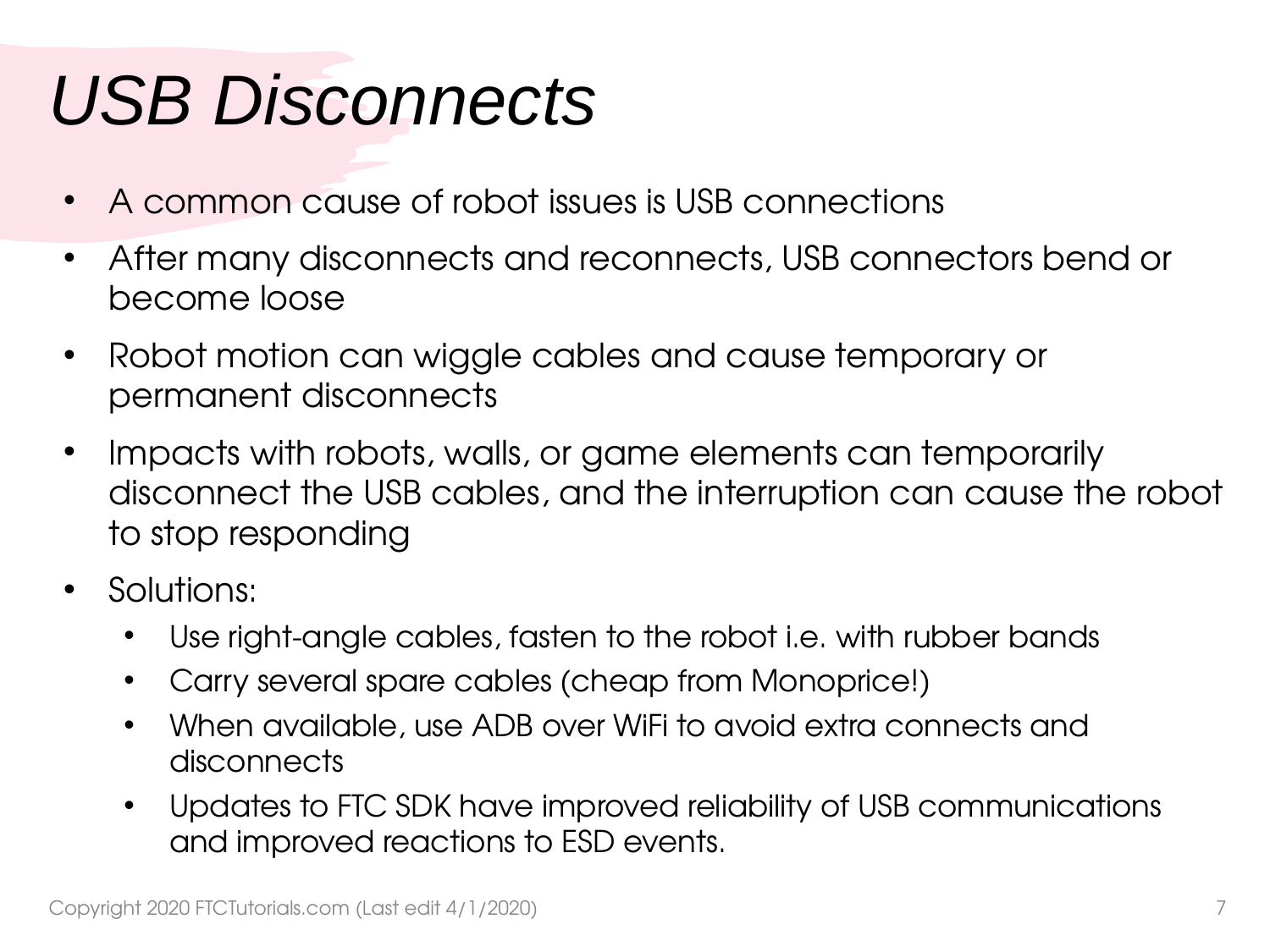

# USB Disconnects
A common cause of robot issues is USB connections
After many disconnects and reconnects, USB connectors bend or become loose
Robot motion can wiggle cables and cause temporary or permanent disconnects
Impacts with robots, walls, or game elements can temporarily disconnect the USB cables, and the interruption can cause the robot to stop responding
Solutions:
Use right-angle cables, fasten to the robot i.e. with rubber bands
Carry several spare cables (cheap from Monoprice!)
When available, use ADB over WiFi to avoid extra connects and disconnects
Updates to FTC SDK have improved reliability of USB communications and improved reactions to ESD events.

Copyright 2020 FTCTutorials.com (Last edit 4/1/2020)
7